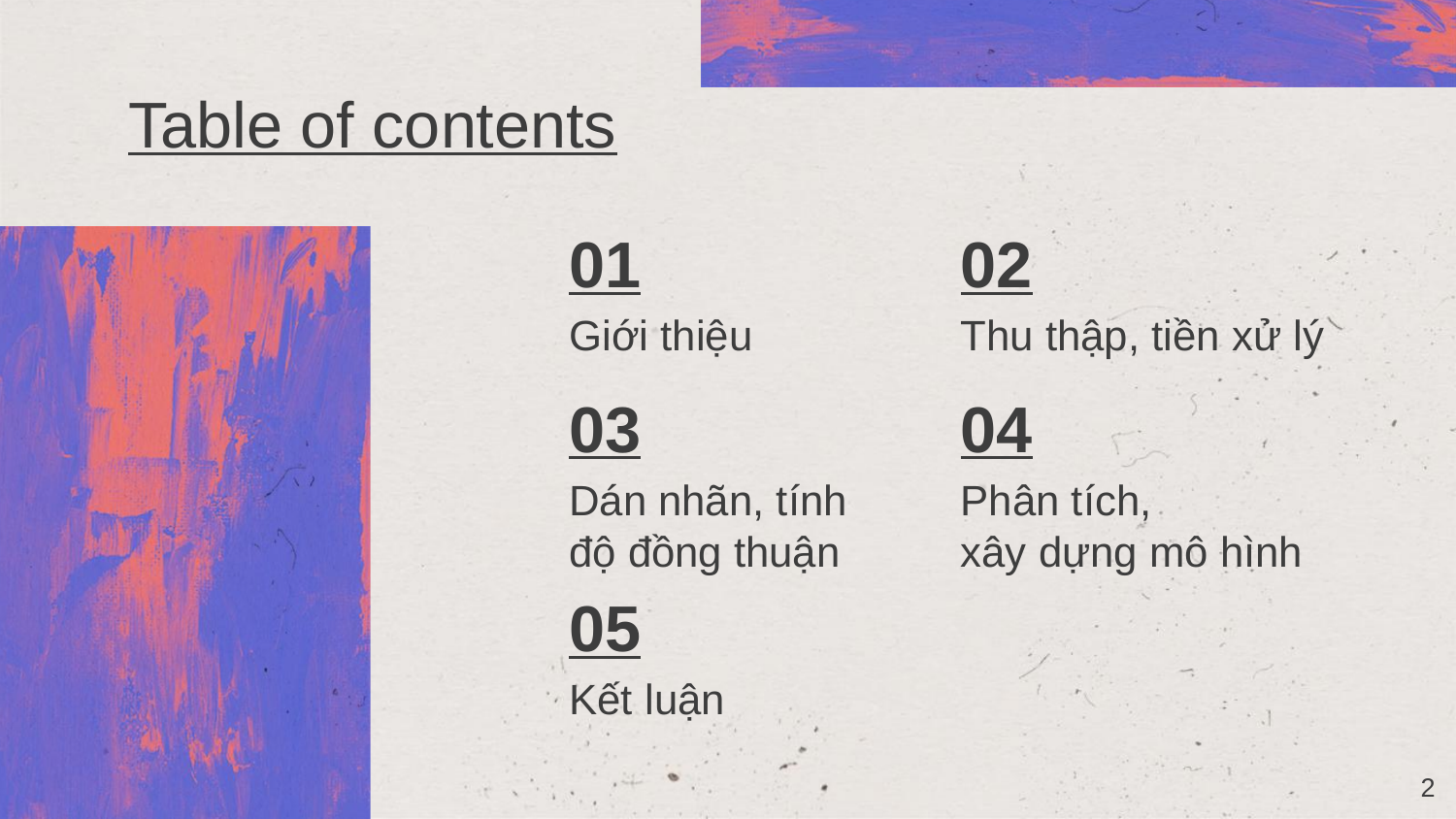

# Table of contents
02
01
Thu thập, tiền xử lý
Giới thiệu
04
03
Dán nhãn, tính độ đồng thuận
Phân tích,
xây dựng mô hình
05
Kết luận
2